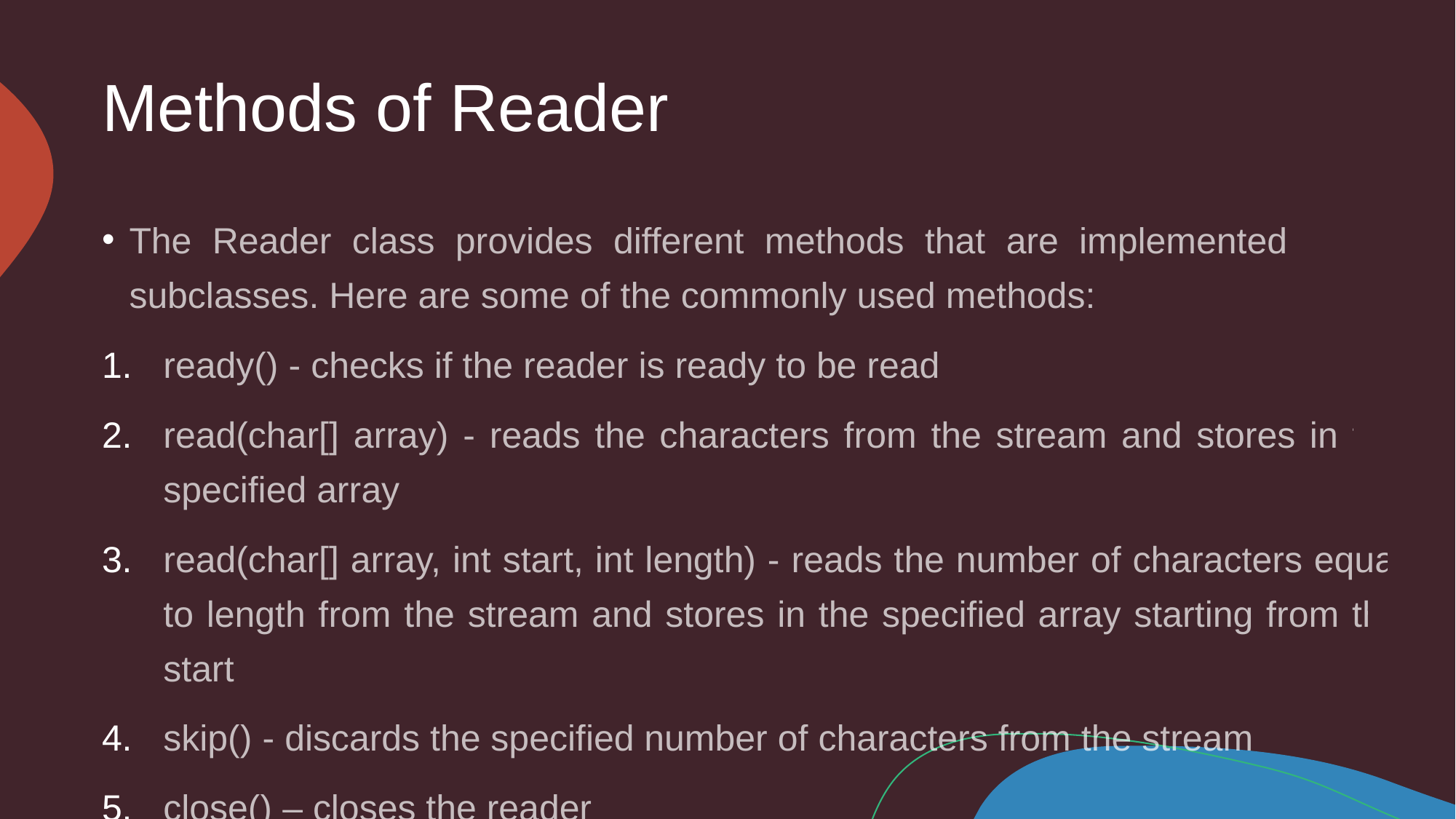

# Methods of Reader
The Reader class provides different methods that are implemented by its subclasses. Here are some of the commonly used methods:
ready() - checks if the reader is ready to be read
read(char[] array) - reads the characters from the stream and stores in the specified array
read(char[] array, int start, int length) - reads the number of characters equal to length from the stream and stores in the specified array starting from the start
skip() - discards the specified number of characters from the stream
close() – closes the reader